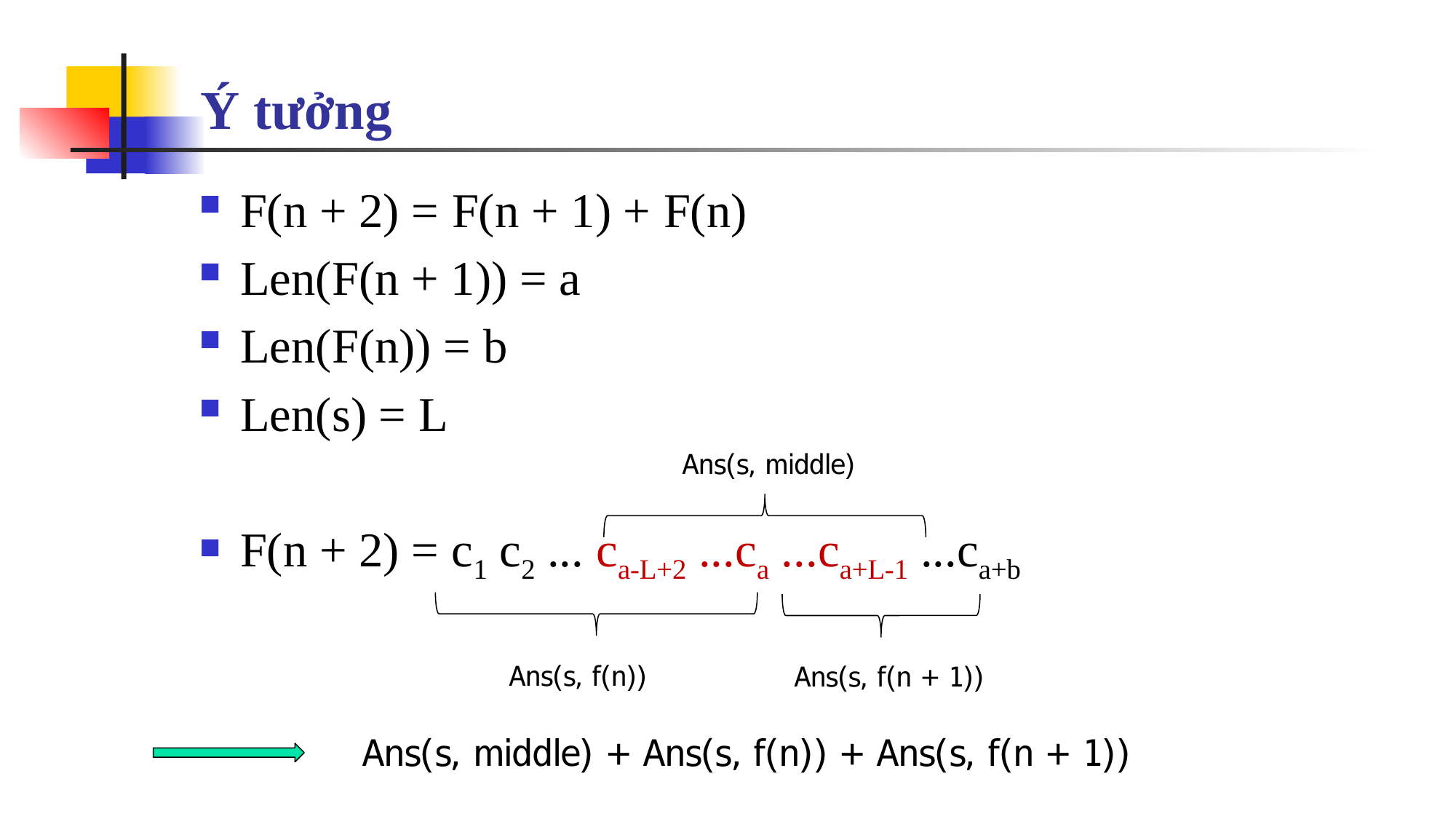

# Ý tưởng
F(n + 2) = F(n + 1) + F(n)
Len(F(n + 1)) = a
Len(F(n)) = b
Len(s) = L

F(n + 2) = c1 c2 ... ca-L+2 ...ca ...ca+L-1 ...ca+b

Ans(s, middle)

Ans(s, f(n))
Ans(s, f(n + 1))
Ans(s, middle) + Ans(s, f(n)) + Ans(s, f(n + 1))